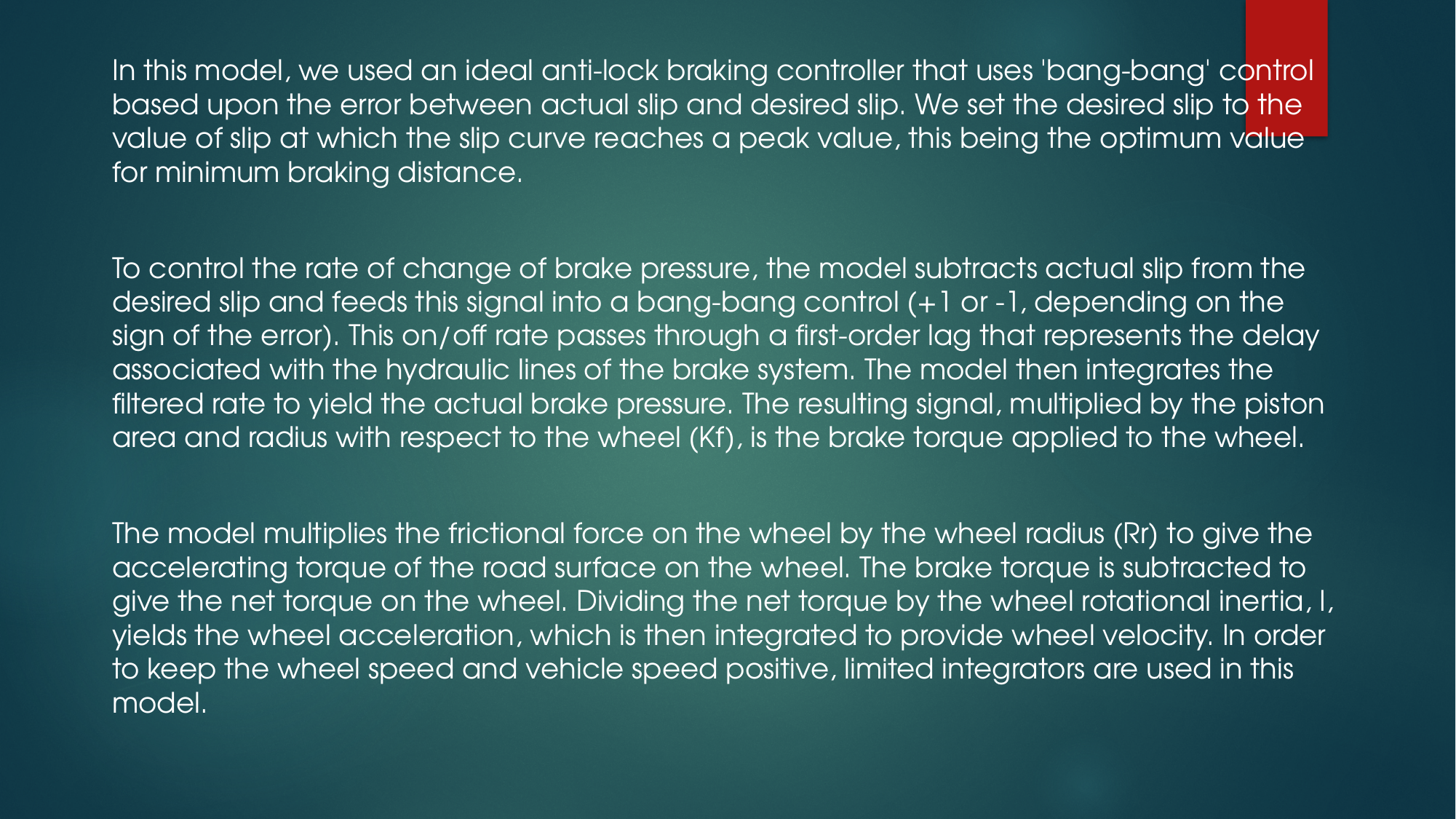

In this model, we used an ideal anti-lock braking controller that uses 'bang-bang' control based upon the error between actual slip and desired slip. We set the desired slip to the value of slip at which the slip curve reaches a peak value, this being the optimum value for minimum braking distance.

To control the rate of change of brake pressure, the model subtracts actual slip from the desired slip and feeds this signal into a bang-bang control (+1 or -1, depending on the sign of the error). This on/off rate passes through a first-order lag that represents the delay associated with the hydraulic lines of the brake system. The model then integrates the filtered rate to yield the actual brake pressure. The resulting signal, multiplied by the piston area and radius with respect to the wheel (Kf), is the brake torque applied to the wheel.

The model multiplies the frictional force on the wheel by the wheel radius (Rr) to give the accelerating torque of the road surface on the wheel. The brake torque is subtracted to give the net torque on the wheel. Dividing the net torque by the wheel rotational inertia, I, yields the wheel acceleration, which is then integrated to provide wheel velocity. In order to keep the wheel speed and vehicle speed positive, limited integrators are used in this model.